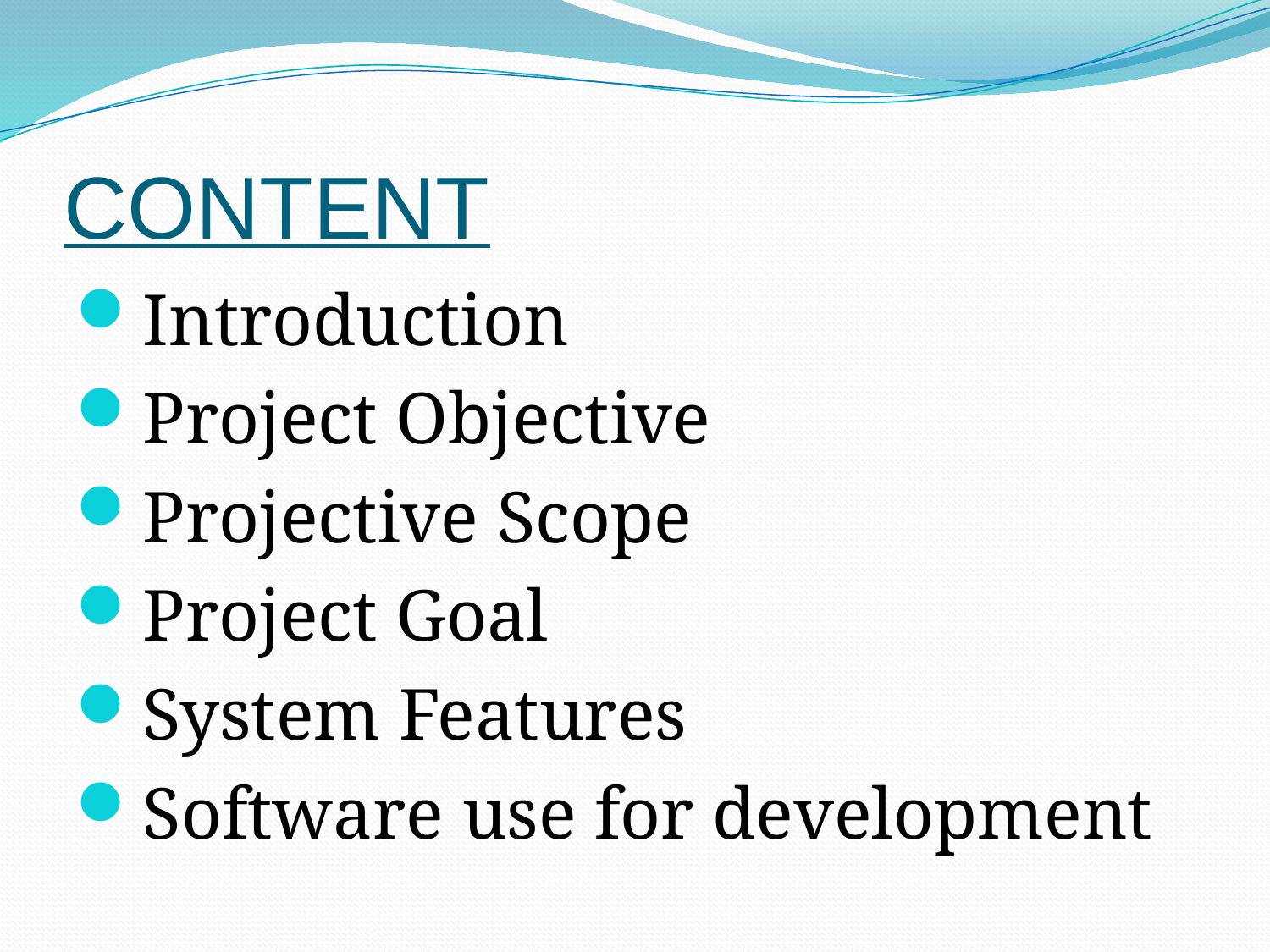

# CONTENT
Introduction
Project Objective
Projective Scope
Project Goal
System Features
Software use for development